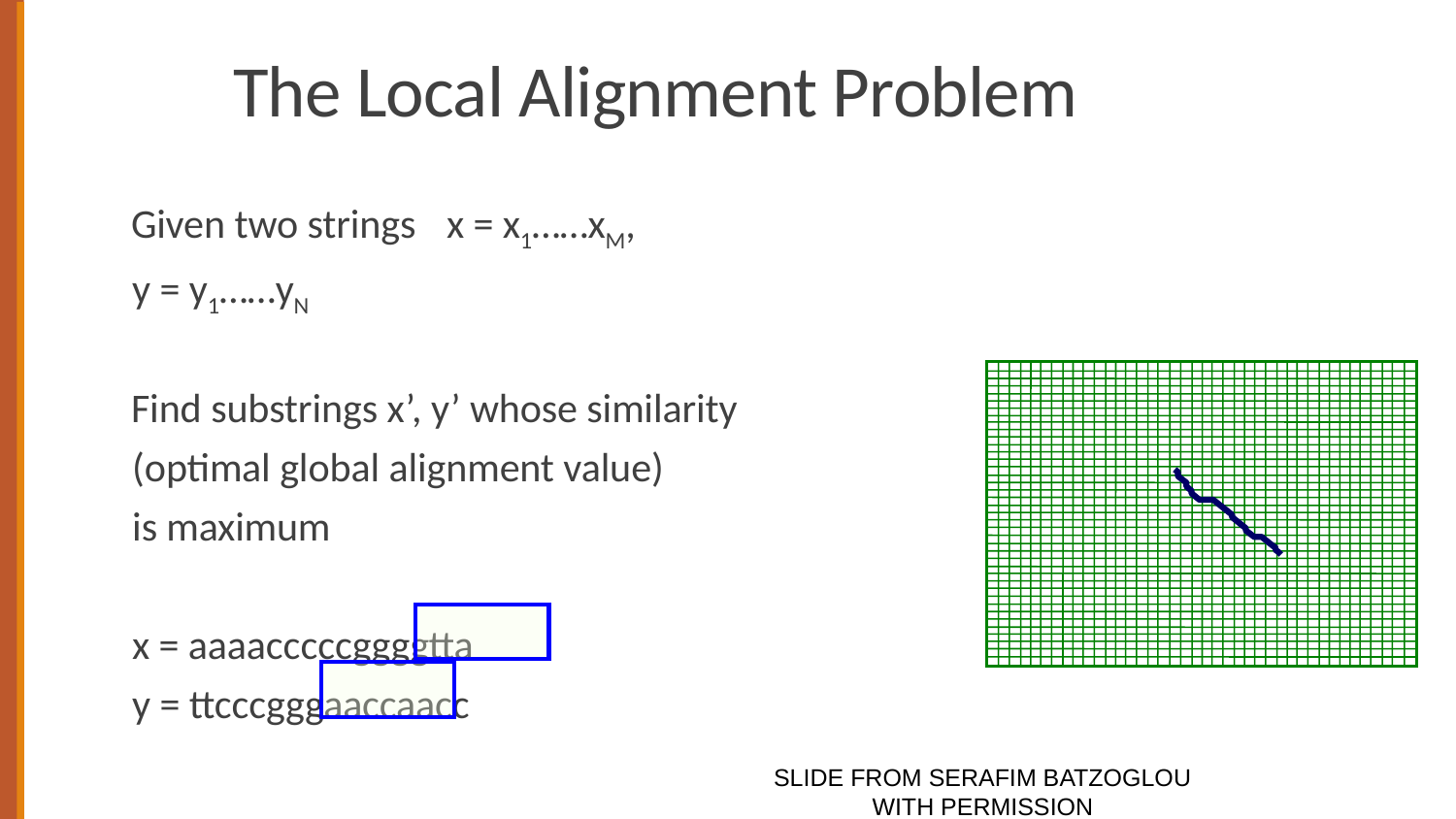

# The Local Alignment Problem
Given two strings 		x = x1……xM,
					y = y1……yN

Find substrings x’, y’ whose similarity
	(optimal global alignment value)
	is maximum

		x = aaaacccccggggtta
		y = ttcccgggaaccaacc

Slide from Serafim Batzoglou WITH PERMISSION